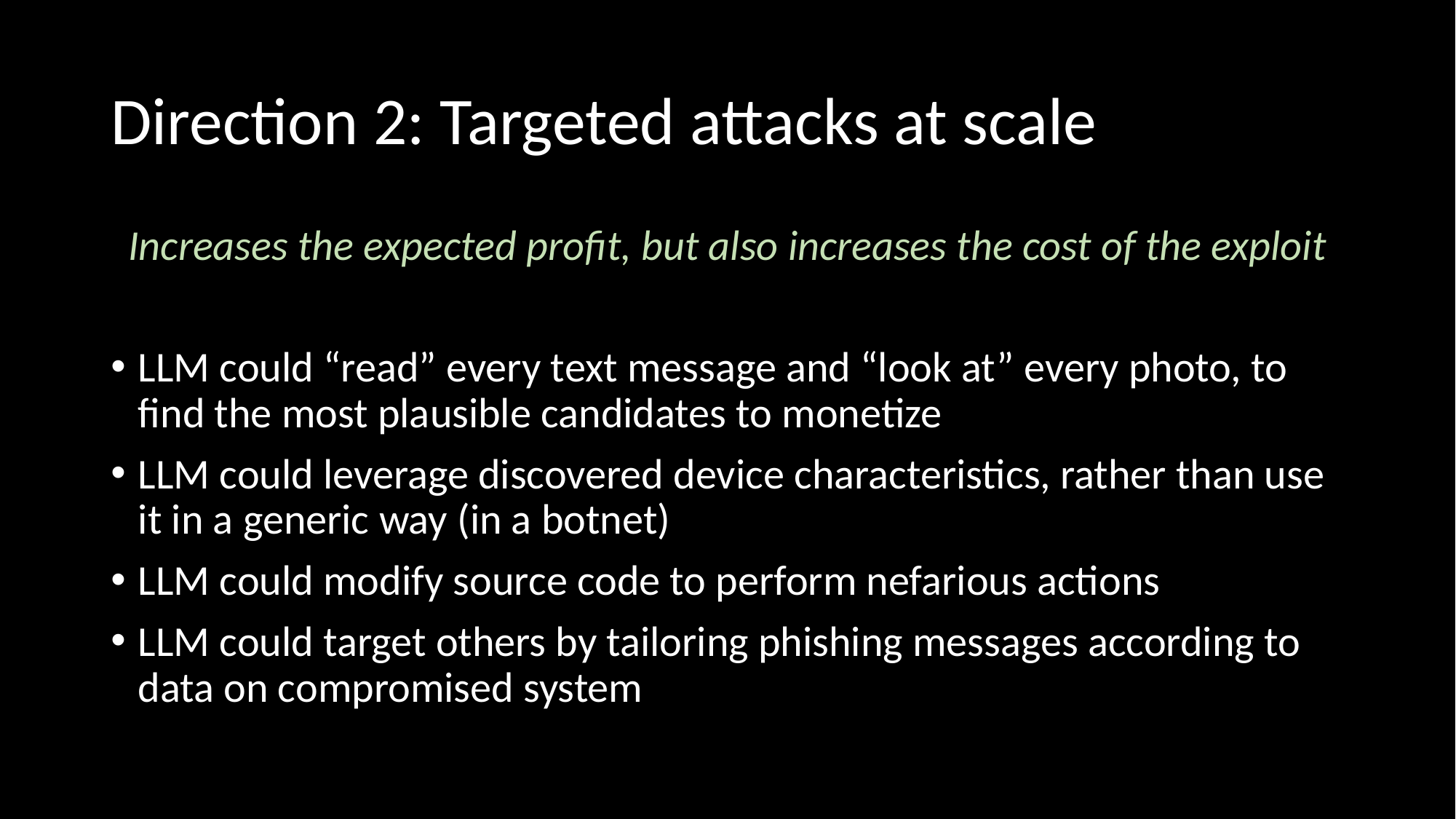

# Direction 2: Targeted attacks at scale
Increases the expected profit, but also increases the cost of the exploit

LLM could “read” every text message and “look at” every photo, to find the most plausible candidates to monetize
LLM could leverage discovered device characteristics, rather than use it in a generic way (in a botnet)
LLM could modify source code to perform nefarious actions
LLM could target others by tailoring phishing messages according to data on compromised system